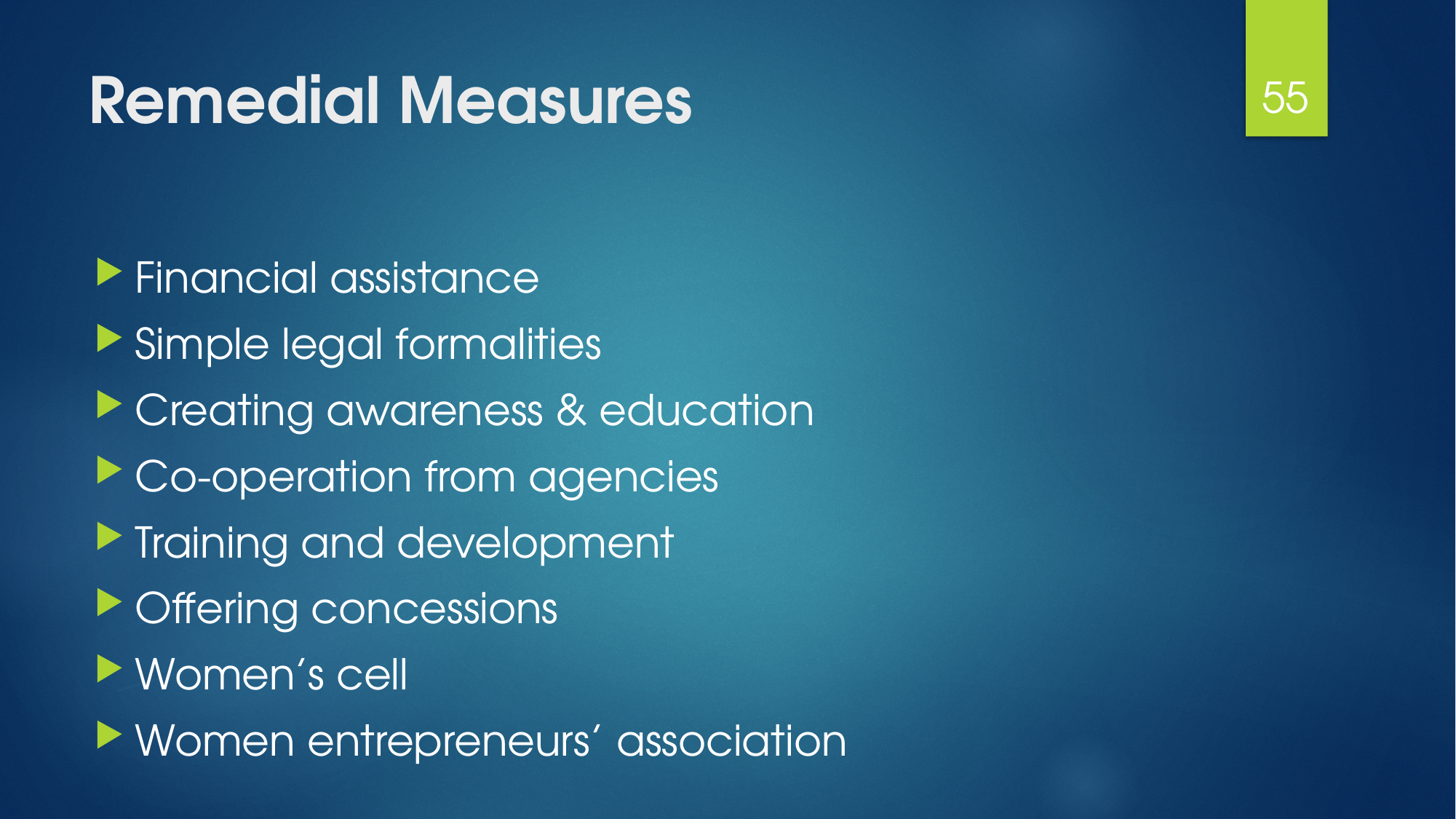

55
# Remedial Measures
Financial assistance
Simple legal formalities
Creating awareness & education
Co-operation from agencies
Training and development
Offering concessions
Women’s cell
Women entrepreneurs’ association